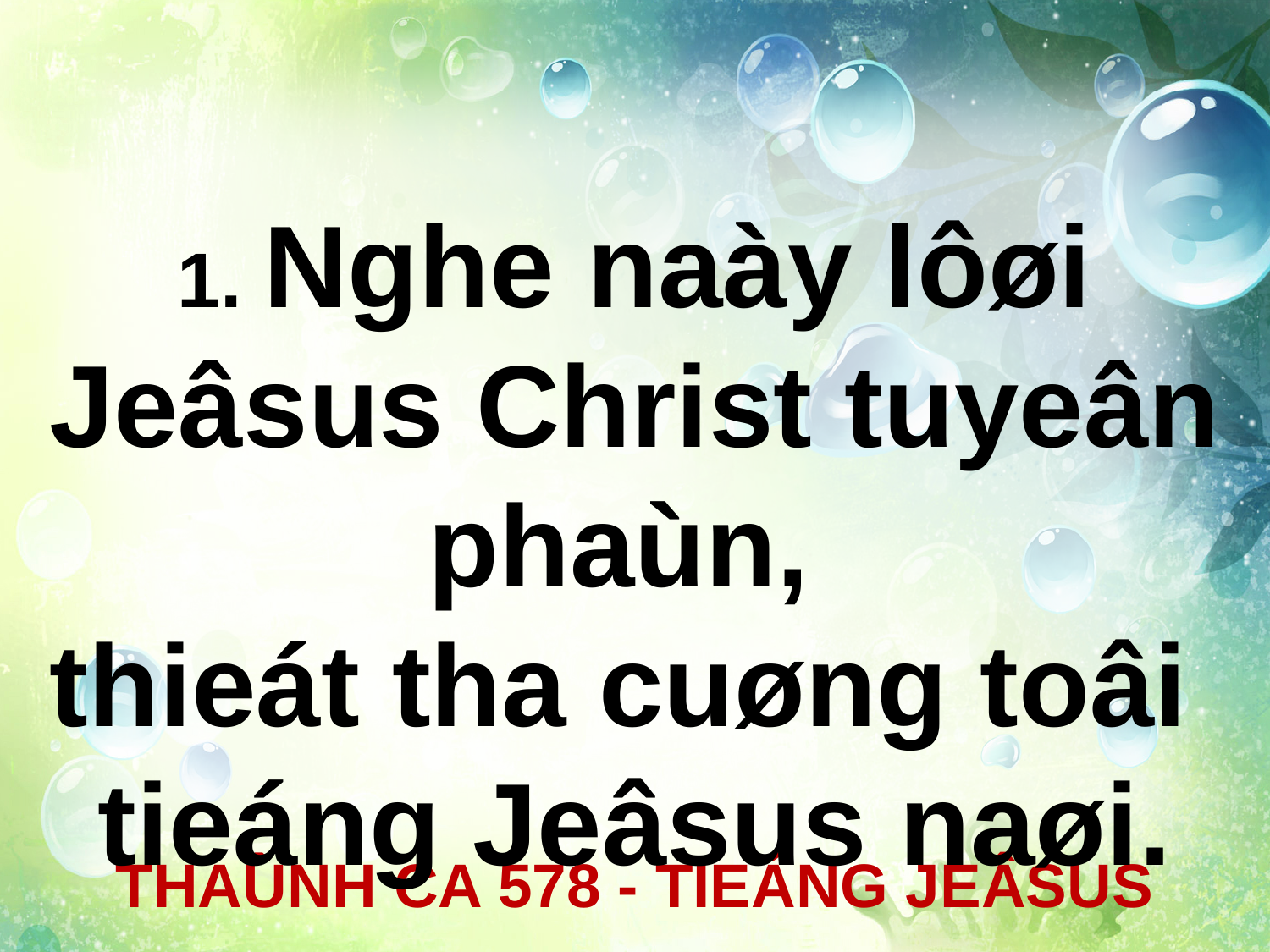

1. Nghe naày lôøi Jeâsus Christ tuyeân phaùn,
thieát tha cuøng toâi
tieáng Jeâsus naøi.
THAÙNH CA 578 - TIEÁNG JEÂSUS